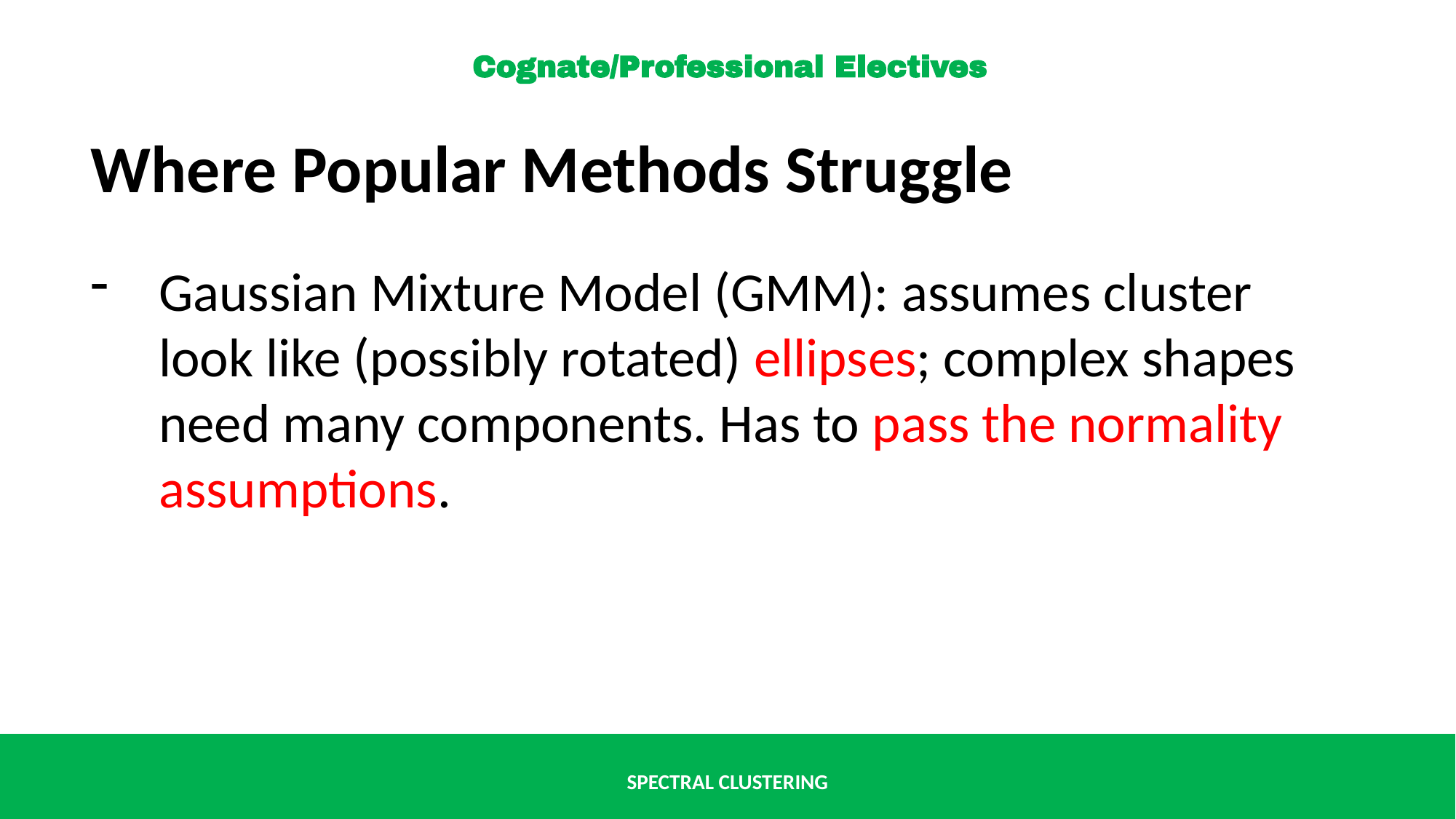

Where Popular Methods Struggle

Gaussian Mixture Model (GMM): assumes cluster look like (possibly rotated) ellipses; complex shapes need many components. Has to pass the normality assumptions.